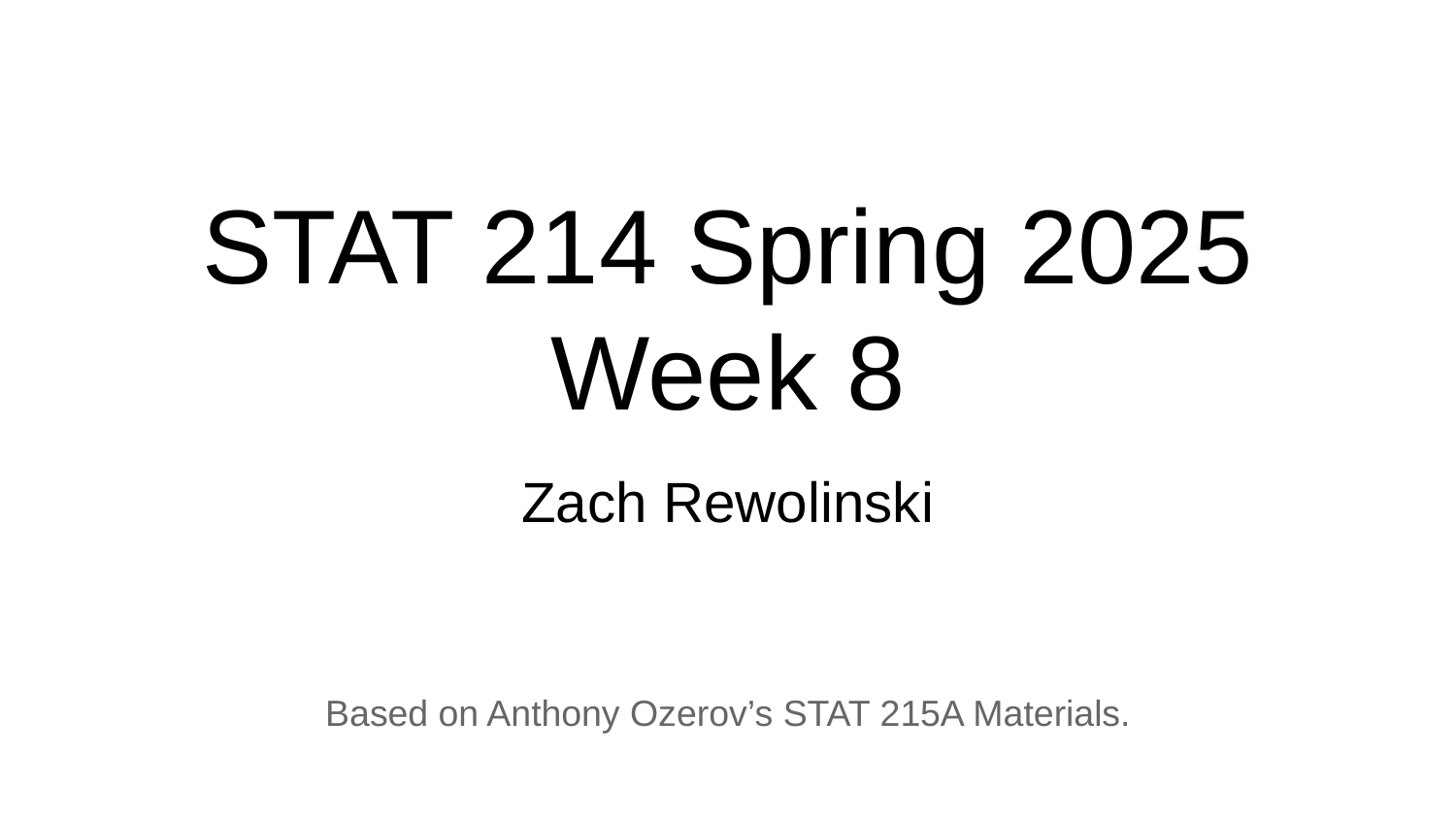

# STAT 214 Spring 2025
Week 8
Zach Rewolinski

Based on Anthony Ozerov’s STAT 215A Materials.